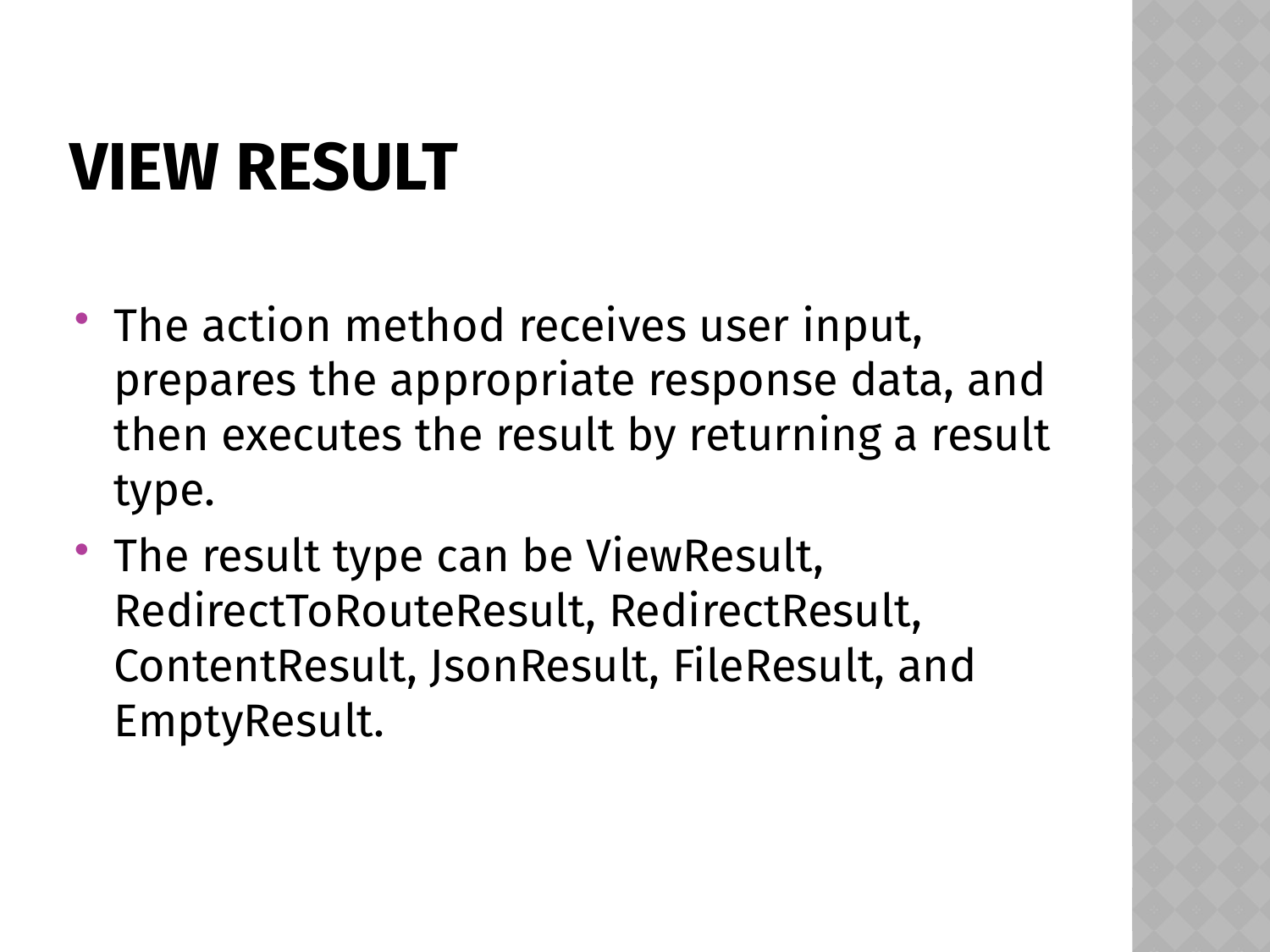

# View Result

The action method receives user input, prepares the appropriate response data, and then executes the result by returning a result type.
The result type can be ViewResult, RedirectToRouteResult, RedirectResult, ContentResult, JsonResult, FileResult, and EmptyResult.